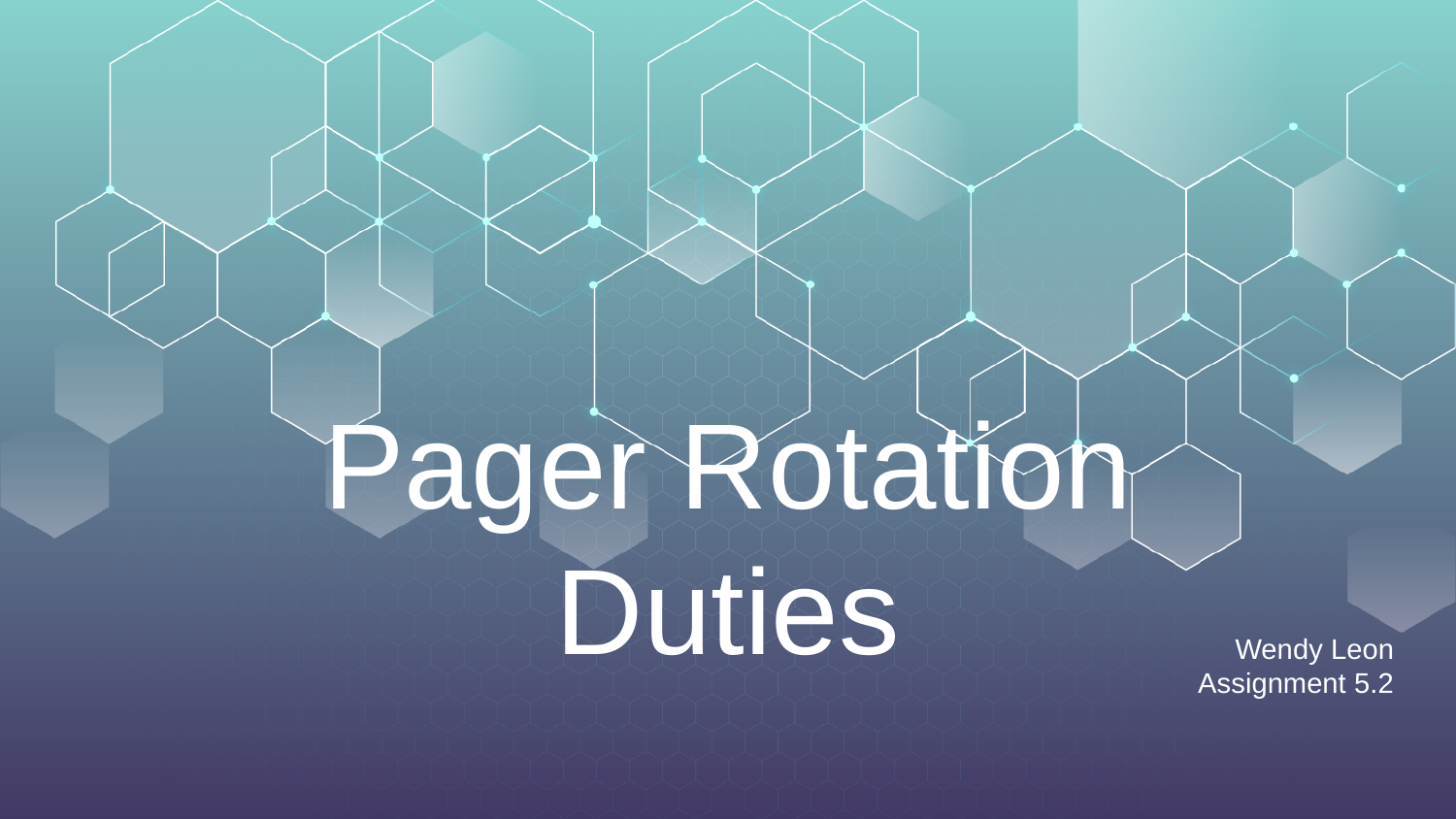

# Pager Rotation Duties
Wendy Leon
Assignment 5.2